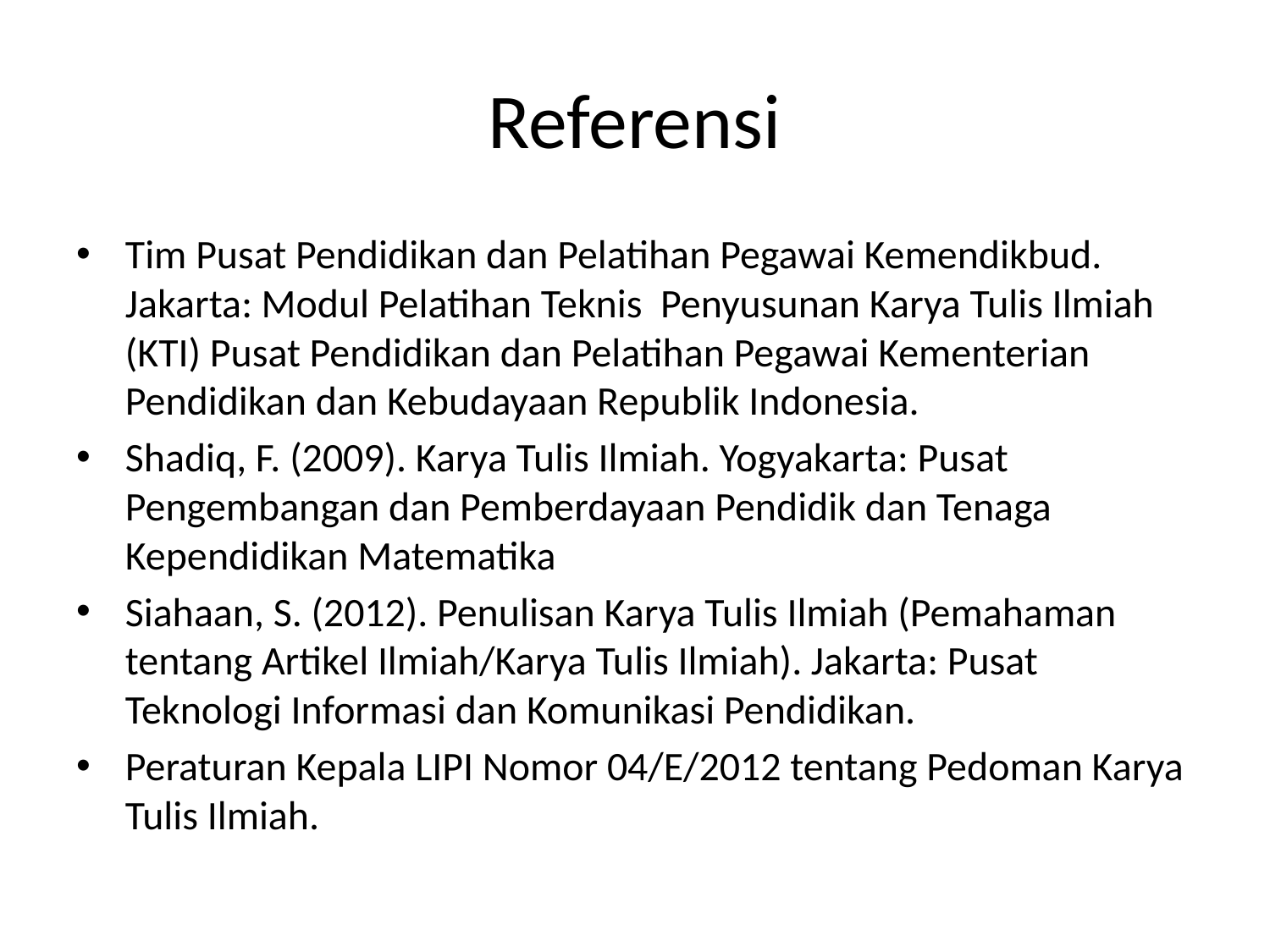

# Referensi
Tim Pusat Pendidikan dan Pelatihan Pegawai Kemendikbud. Jakarta: Modul Pelatihan Teknis  Penyusunan Karya Tulis Ilmiah  (KTI) Pusat Pendidikan dan Pelatihan Pegawai Kementerian Pendidikan dan Kebudayaan Republik Indonesia.
Shadiq, F. (2009). Karya Tulis Ilmiah. Yogyakarta: Pusat Pengembangan dan Pemberdayaan Pendidik dan Tenaga Kependidikan Matematika
Siahaan, S. (2012). Penulisan Karya Tulis Ilmiah (Pemahaman tentang Artikel Ilmiah/Karya Tulis Ilmiah). Jakarta: Pusat Teknologi Informasi dan Komunikasi Pendidikan.
Peraturan Kepala LIPI Nomor 04/E/2012 tentang Pedoman Karya Tulis Ilmiah.